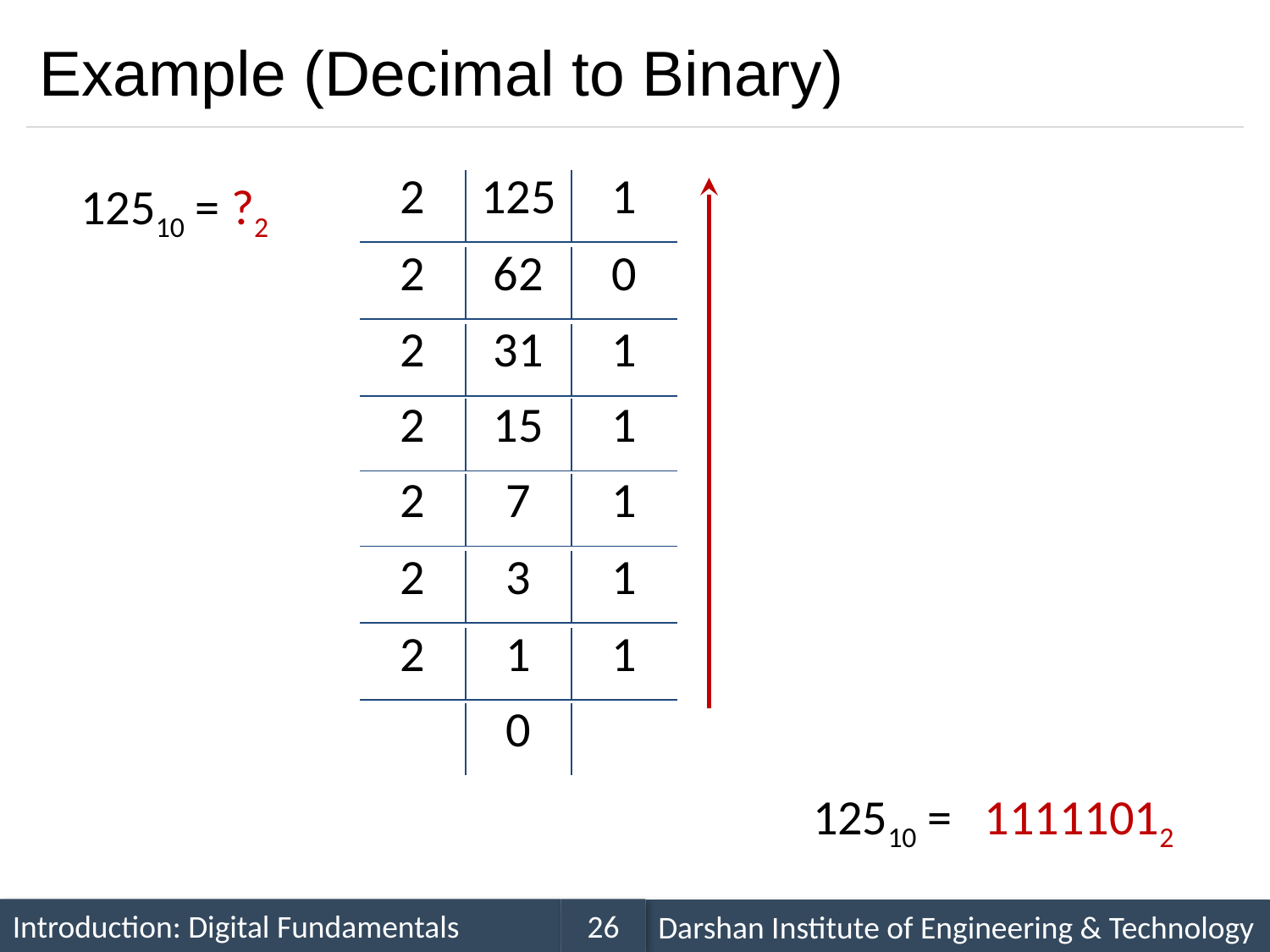

# Example (Decimal to Binary)
12510 = ?2
| 2 |
| --- |
| 125 |
| --- |
| 1 |
| --- |
| 2 |
| --- |
| 62 |
| --- |
| 0 |
| --- |
| 2 |
| --- |
| 31 |
| --- |
| 1 |
| --- |
| 2 |
| --- |
| 15 |
| --- |
| 1 |
| --- |
| 2 |
| --- |
| 7 |
| --- |
| 1 |
| --- |
| 2 |
| --- |
| 3 |
| --- |
| 1 |
| --- |
| 2 |
| --- |
| 1 |
| --- |
| 1 |
| --- |
| 0 |
| --- |
12510 =
11111012